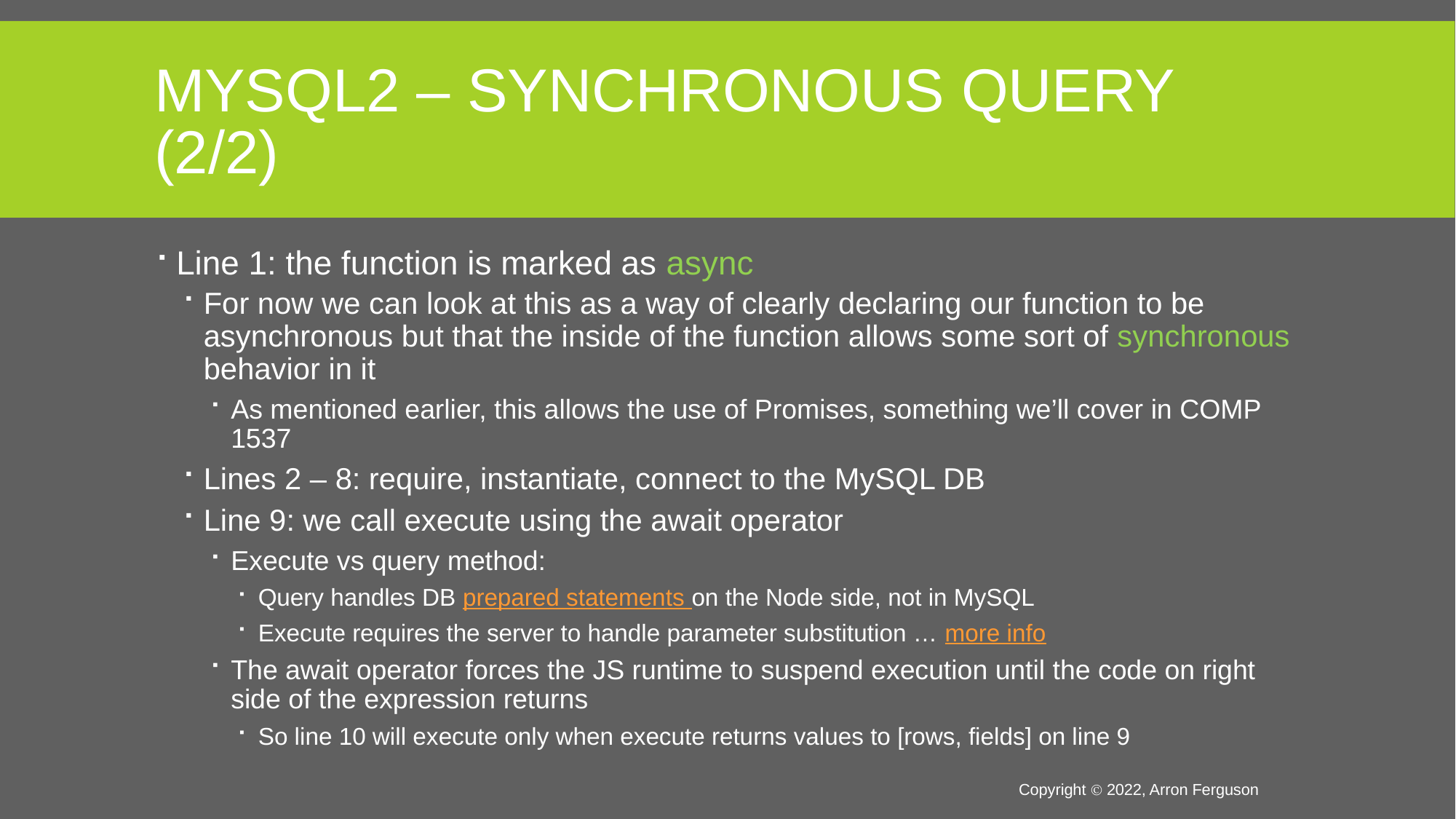

# MysQL2 – Synchronous Query (2/2)
Line 1: the function is marked as async
For now we can look at this as a way of clearly declaring our function to be asynchronous but that the inside of the function allows some sort of synchronous behavior in it
As mentioned earlier, this allows the use of Promises, something we’ll cover in COMP 1537
Lines 2 – 8: require, instantiate, connect to the MySQL DB
Line 9: we call execute using the await operator
Execute vs query method:
Query handles DB prepared statements on the Node side, not in MySQL
Execute requires the server to handle parameter substitution … more info
The await operator forces the JS runtime to suspend execution until the code on right side of the expression returns
So line 10 will execute only when execute returns values to [rows, fields] on line 9
Copyright Ⓒ 2022, Arron Ferguson